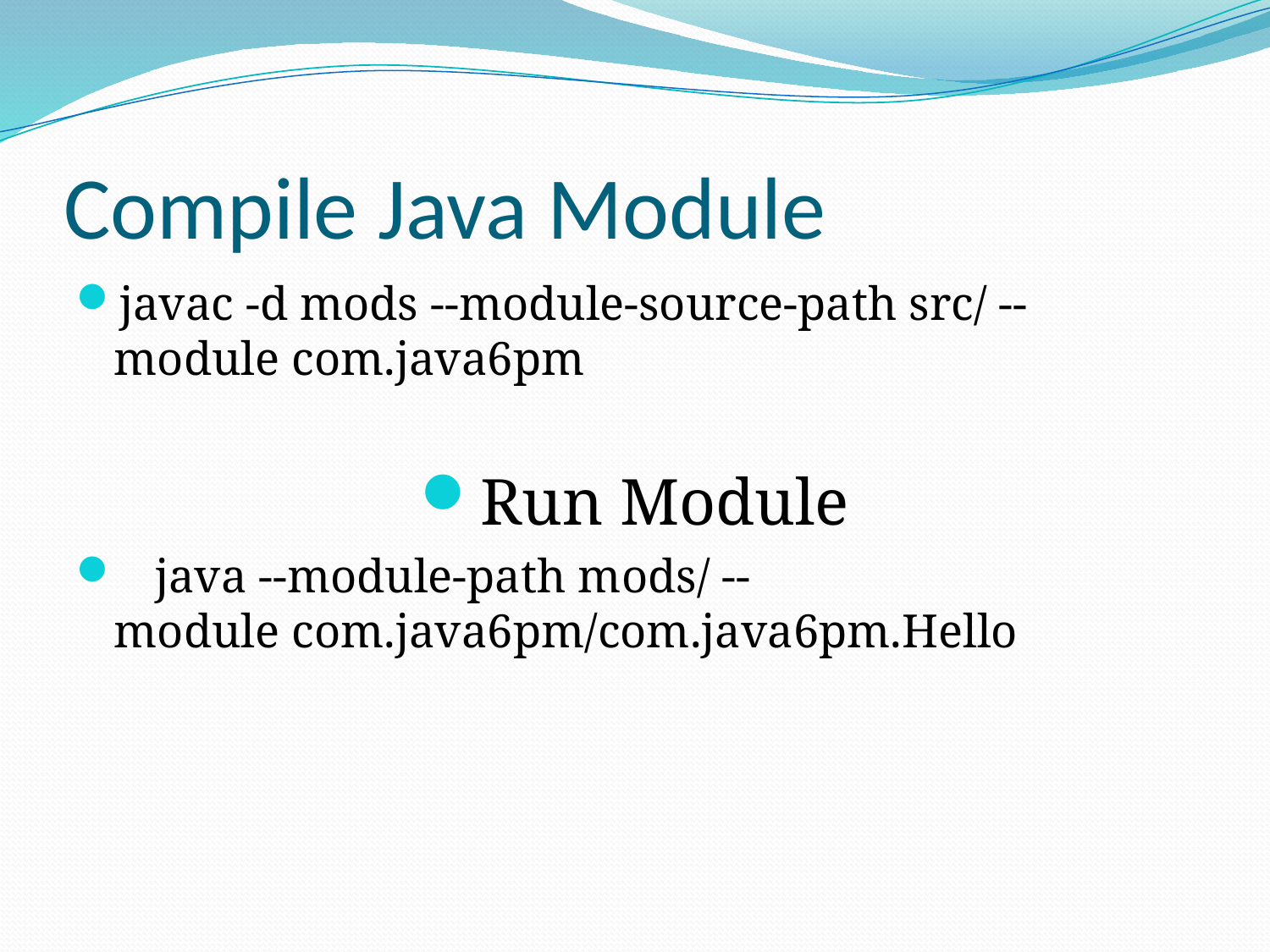

# Compile Java Module
javac -d mods --module-source-path src/ --module com.java6pm

Run Module
   java --module-path mods/ --module com.java6pm/com.java6pm.Hello